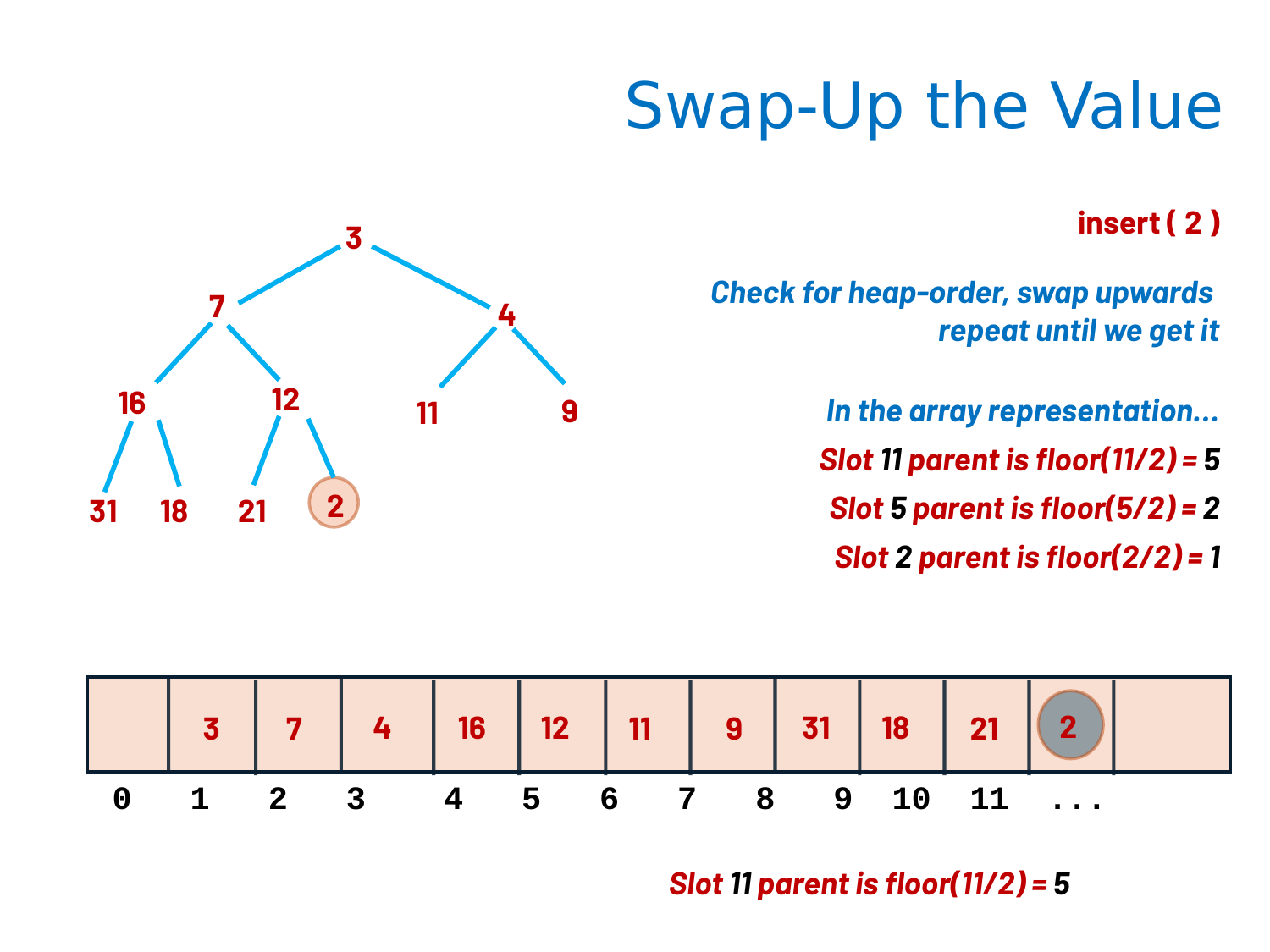

# Swap-Up the Value
insert ( 2 )
Check for heap-order, swap upwards
repeat until we get it
In the array representation…
Slot 11 parent is floor(11/2) = 5
Slot 5 parent is floor(5/2) = 2
Slot 2 parent is floor(2/2) = 1

3
7
4
12
16
9
11

2
31
18
21

2
4
16
12
31
18
3
7
9
21
11
0   1   2   3    4   5   6   7   8   9  10  11  ...
Slot 11 parent is floor(11/2) = 5